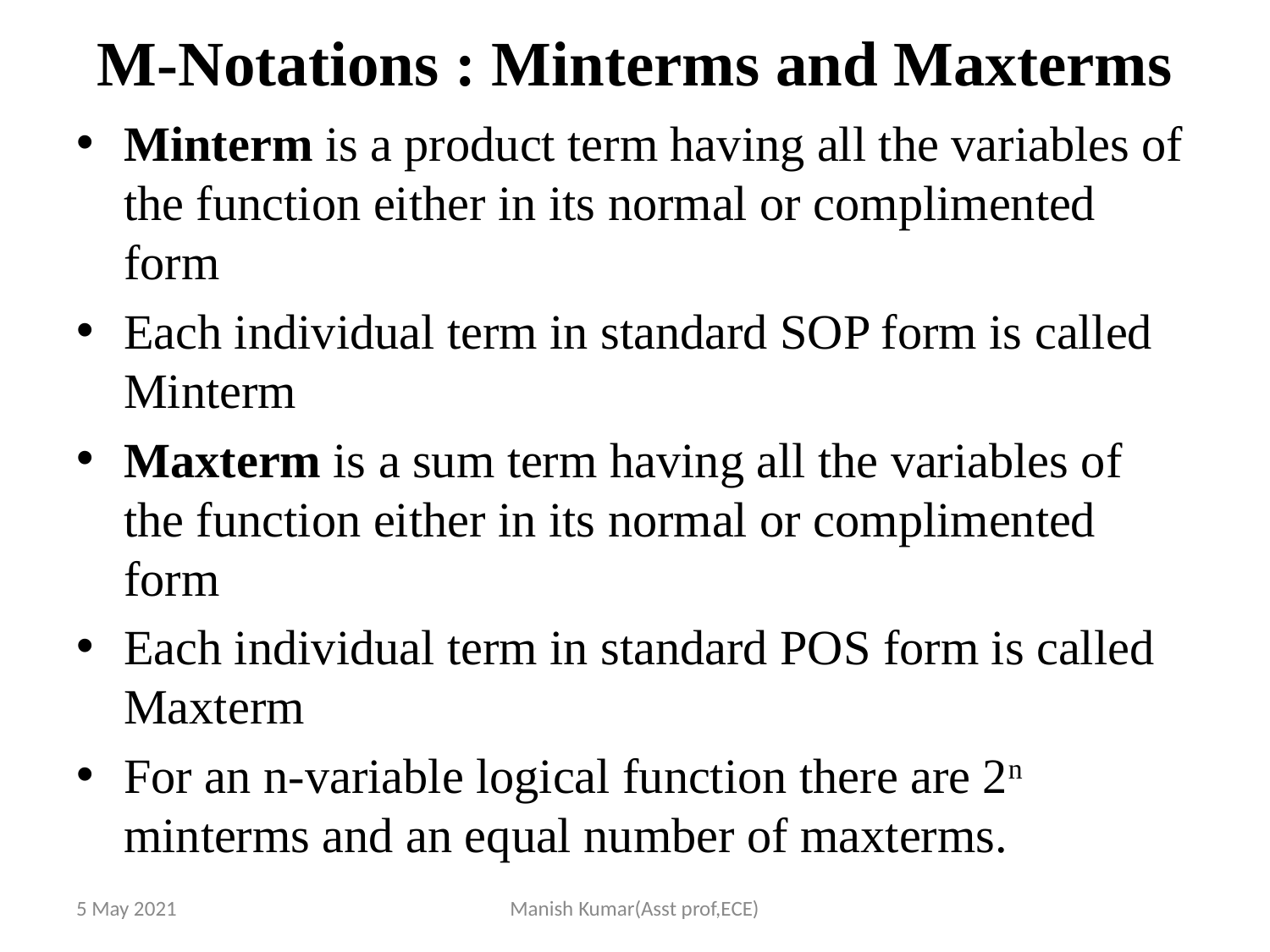

# M-Notations : Minterms and Maxterms
Minterm is a product term having all the variables of the function either in its normal or complimented form
Each individual term in standard SOP form is called Minterm
Maxterm is a sum term having all the variables of the function either in its normal or complimented form
Each individual term in standard POS form is called Maxterm
For an n-variable logical function there are 2n   minterms and an equal number of maxterms.

5 May 2021
Manish Kumar(Asst prof,ECE)